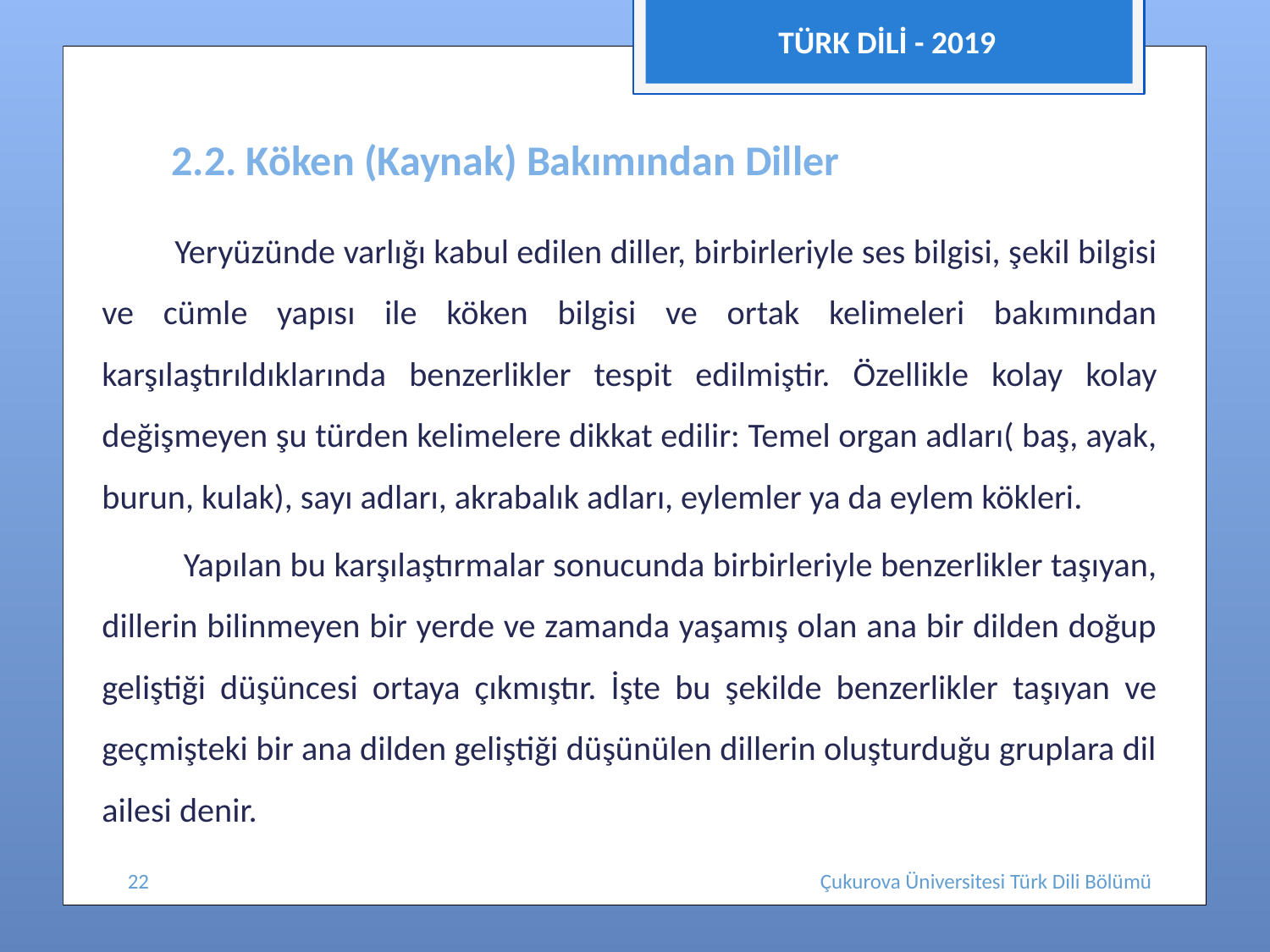

TÜRK DİLİ - 2019
# 2.2. Köken (Kaynak) Bakımından Diller
         Yeryüzünde varlığı kabul edilen diller, birbirleriyle ses bilgisi, şekil bilgisi ve cümle yapısı ile köken bilgisi ve ortak kelimeleri bakımından karşılaştırıldıklarında benzerlikler tespit edilmiştir. Özellikle kolay kolay değişmeyen şu türden kelimelere dikkat edilir: Temel organ adları( baş, ayak, burun, kulak), sayı adları, akrabalık adları, eylemler ya da eylem kökleri.
          Yapılan bu karşılaştırmalar sonucunda birbirleriyle benzerlikler taşıyan, dillerin bilinmeyen bir yerde ve zamanda yaşamış olan ana bir dilden doğup geliştiği düşüncesi ortaya çıkmıştır. İşte bu şekilde benzerlikler taşıyan ve geçmişteki bir ana dilden geliştiği düşünülen dillerin oluşturduğu gruplara dil ailesi denir.

22
Çukurova Üniversitesi Türk Dili Bölümü